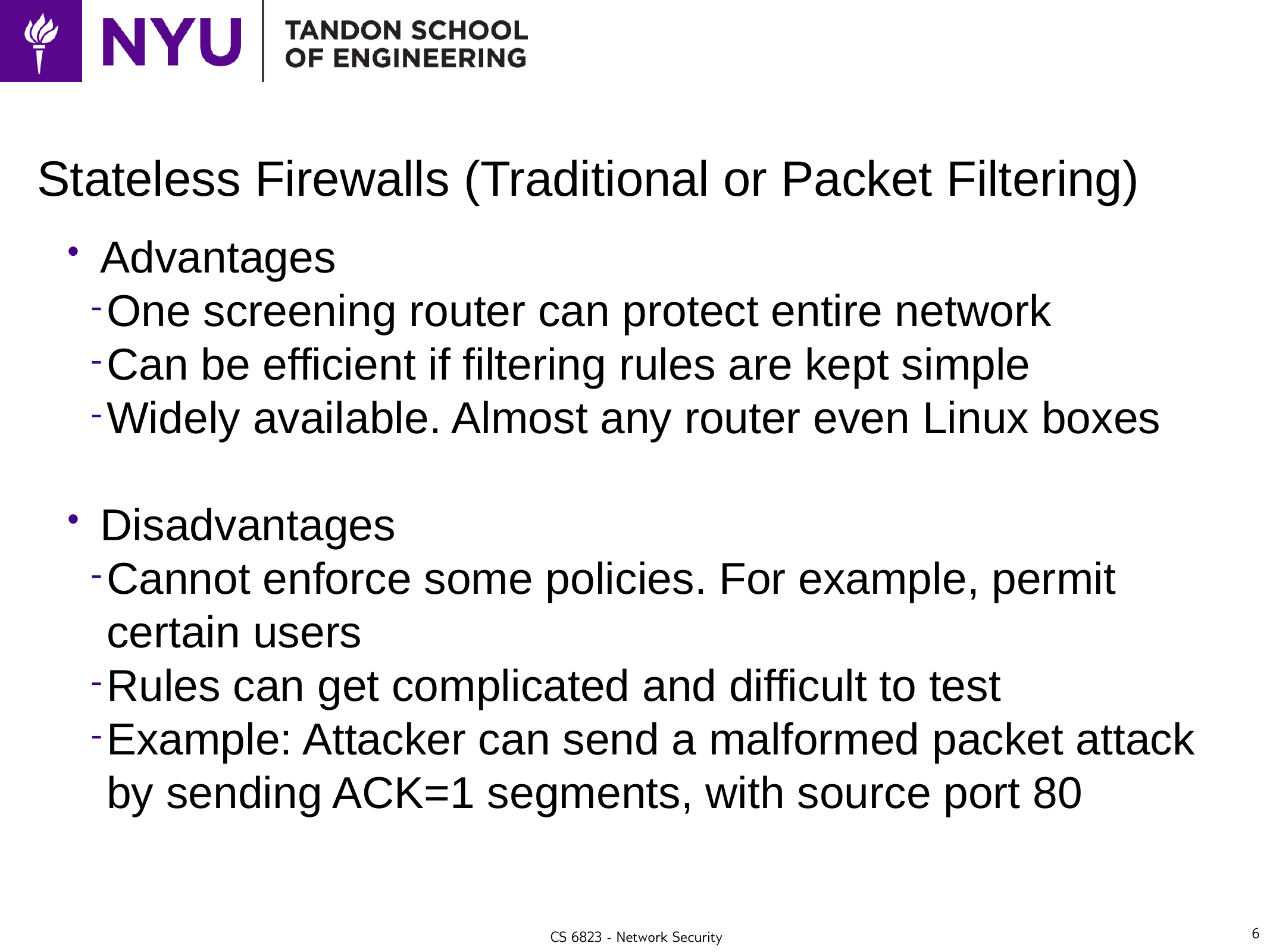

# Stateless Firewalls (Traditional or Packet Filtering)
Advantages
One screening router can protect entire network
Can be efficient if filtering rules are kept simple
Widely available. Almost any router even Linux boxes

Disadvantages
Cannot enforce some policies. For example, permit certain users
Rules can get complicated and difficult to test
Example: Attacker can send a malformed packet attack by sending ACK=1 segments, with source port 80
6
CS 6823 - Network Security